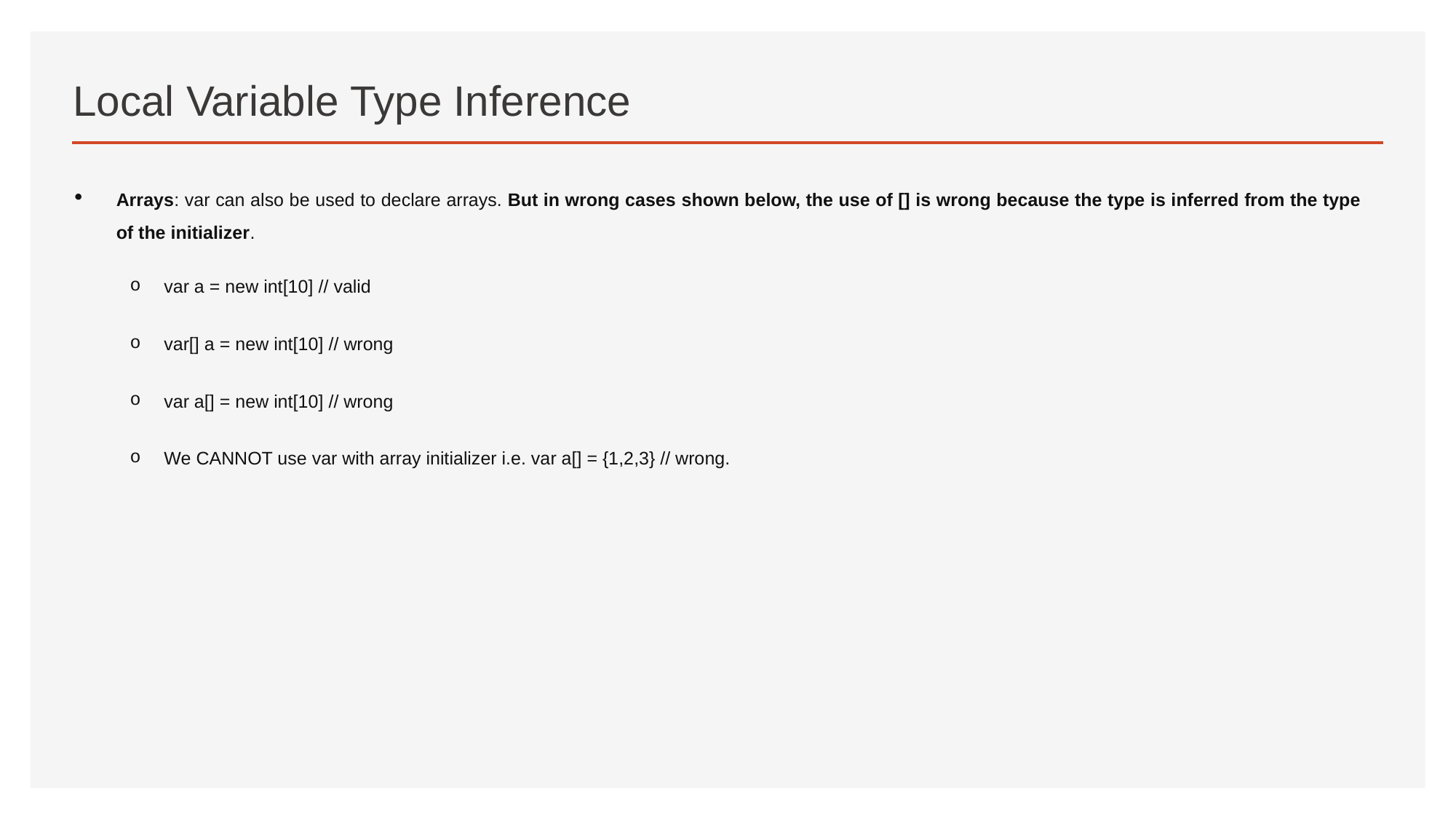

# Local Variable Type Inference
Arrays: var can also be used to declare arrays. But in wrong cases shown below, the use of [] is wrong because the type is inferred from the type of the initializer.
var a = new int[10] // valid
var[] a = new int[10] // wrong
var a[] = new int[10] // wrong
We CANNOT use var with array initializer i.e. var a[] = {1,2,3} // wrong.